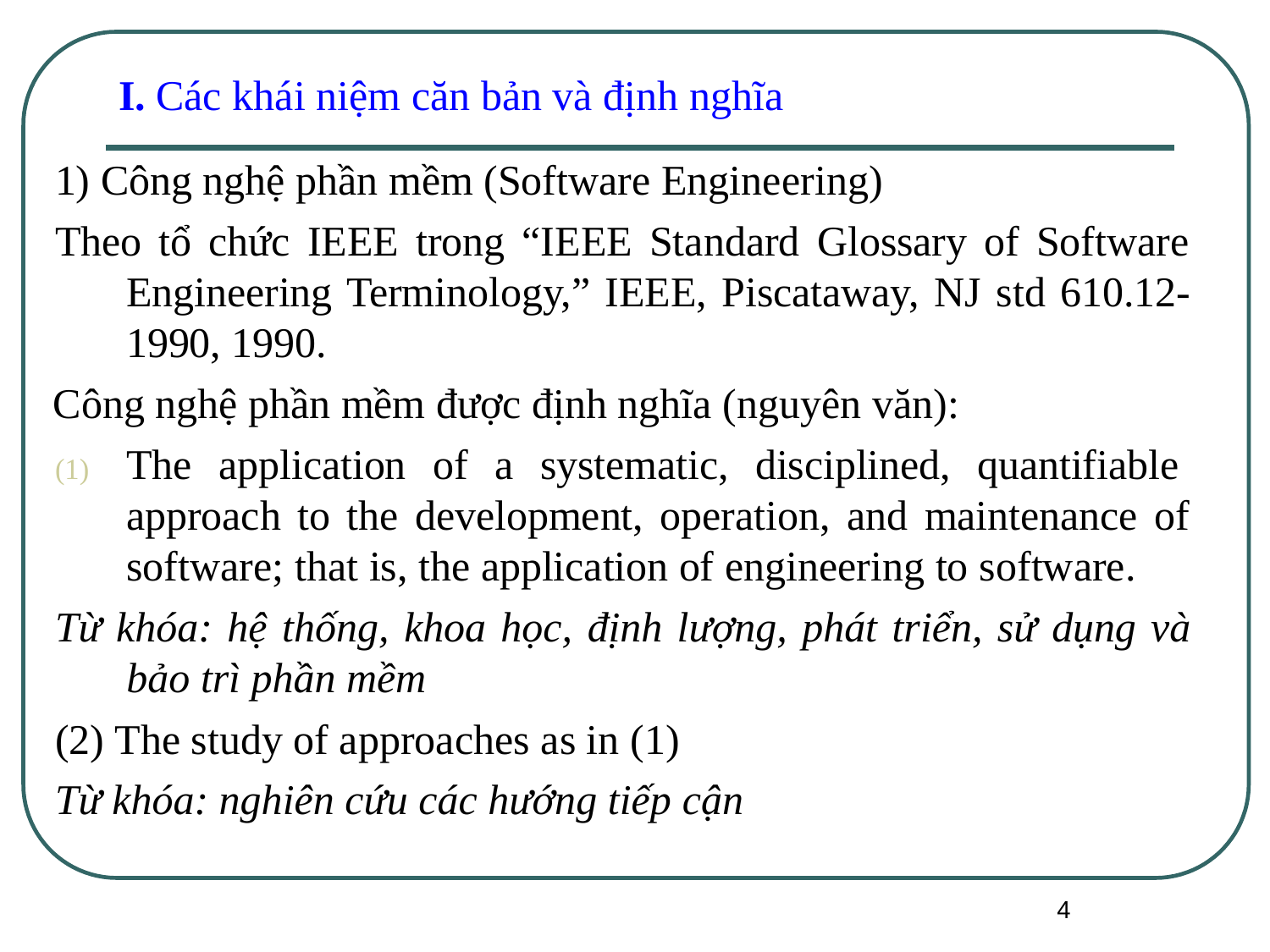

I. Các khái niệm căn bản và định nghĩa
1) Công nghệ phần mềm (Software Engineering)
Theo tổ chức IEEE trong “IEEE Standard Glossary of Software  Engineering Terminology,” IEEE, Piscataway, NJ std 610.12-  1990, 1990.
Công nghệ phần mềm được định nghĩa (nguyên văn):
The application of a systematic, disciplined, quantifiable  approach to the development, operation, and maintenance of  software; that is, the application of engineering to software.
Từ khóa: hệ thống, khoa học, định lượng, phát triển, sử dụng và  bảo trì phần mềm
The study of approaches as in (1)
Từ khóa: nghiên cứu các hướng tiếp cận
4